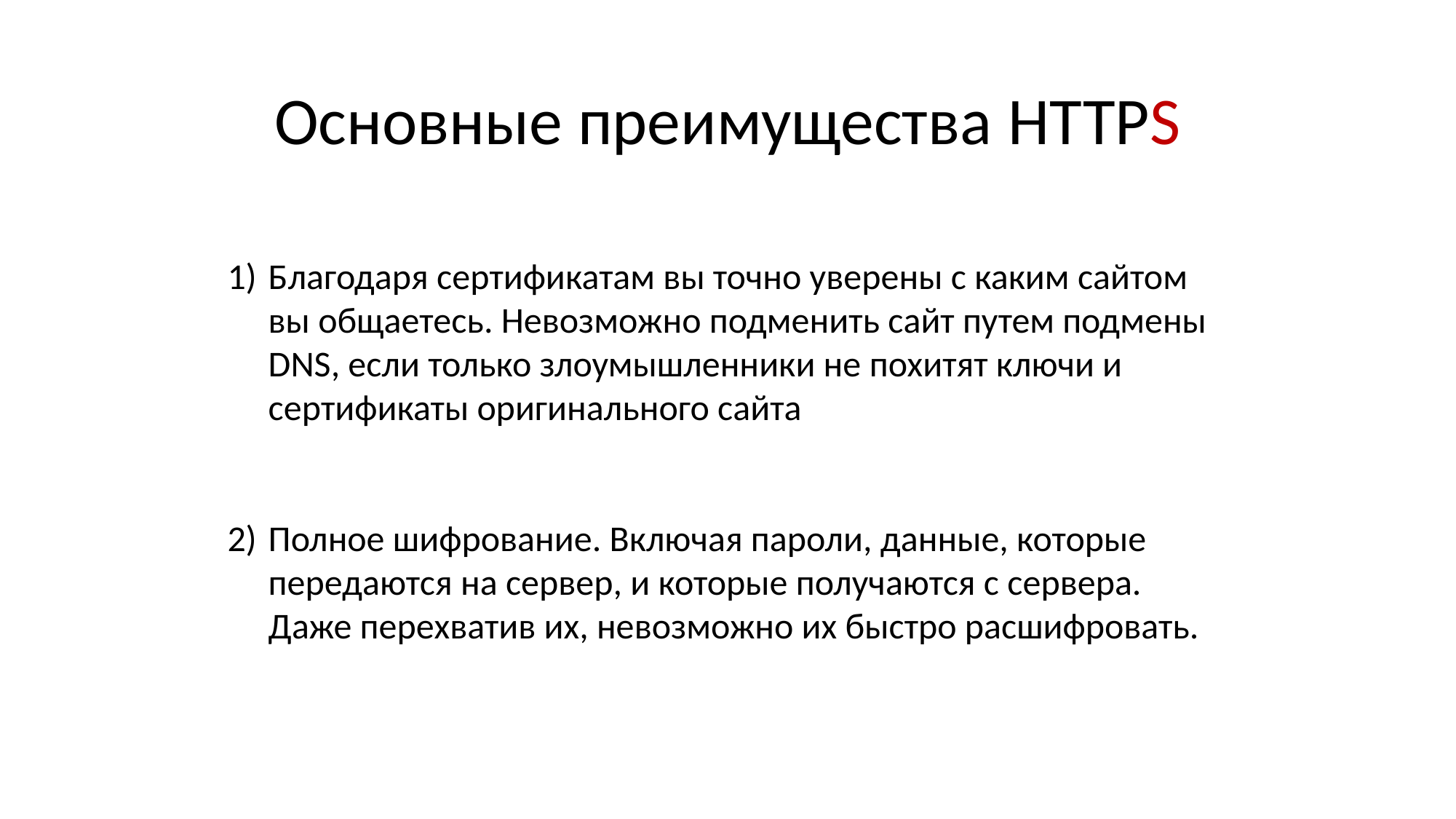

# Основные преимущества HTTPS
Благодаря сертификатам вы точно уверены с каким сайтом вы общаетесь. Невозможно подменить сайт путем подмены DNS, если только злоумышленники не похитят ключи и сертификаты оригинального сайта

Полное шифрование. Включая пароли, данные, которые передаются на сервер, и которые получаются с сервера. Даже перехватив их, невозможно их быстро расшифровать.